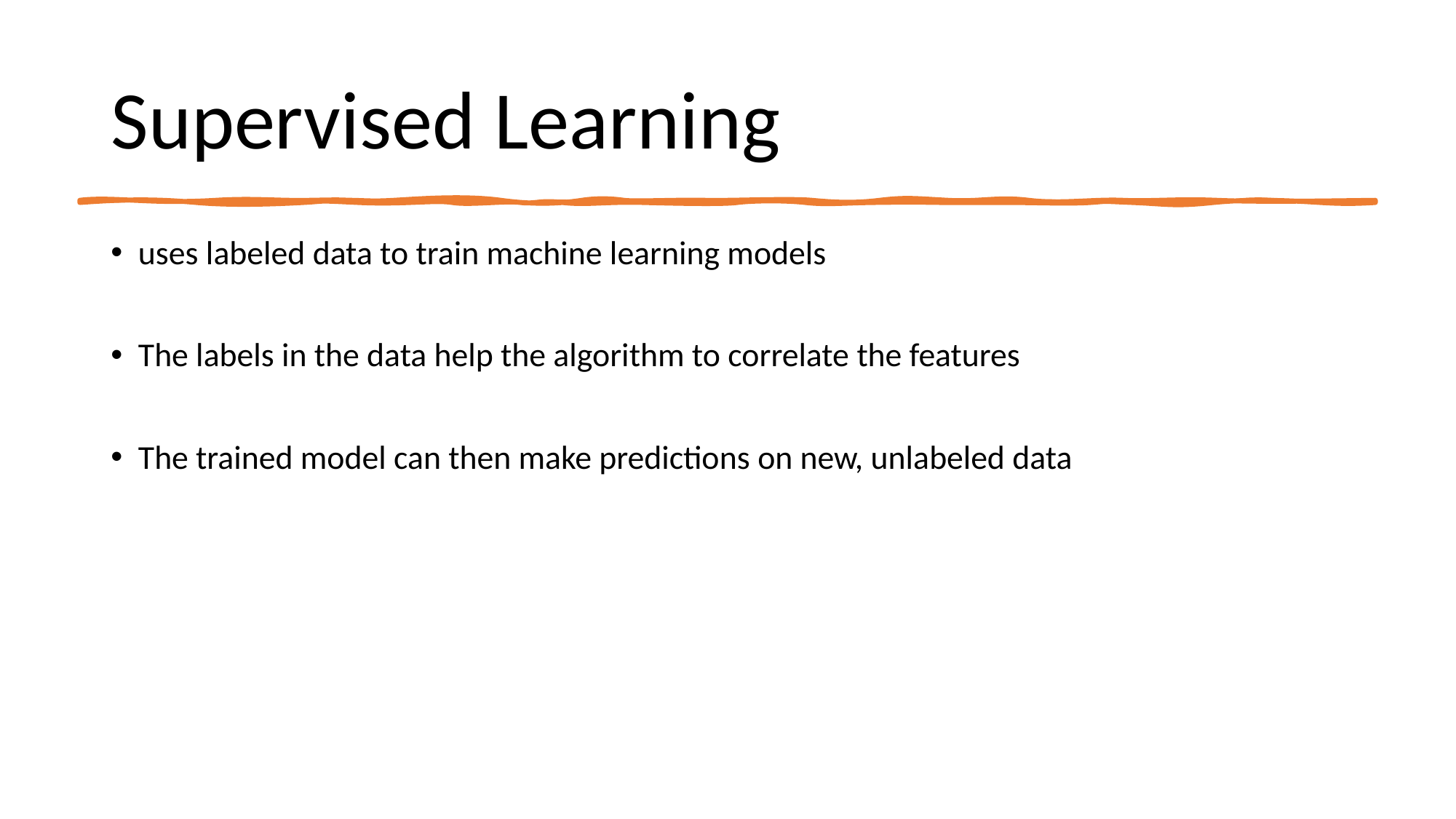

# Supervised Learning

uses labeled data to train machine learning models

The labels in the data help the algorithm to correlate the features

The trained model can then make predictions on new, unlabeled data